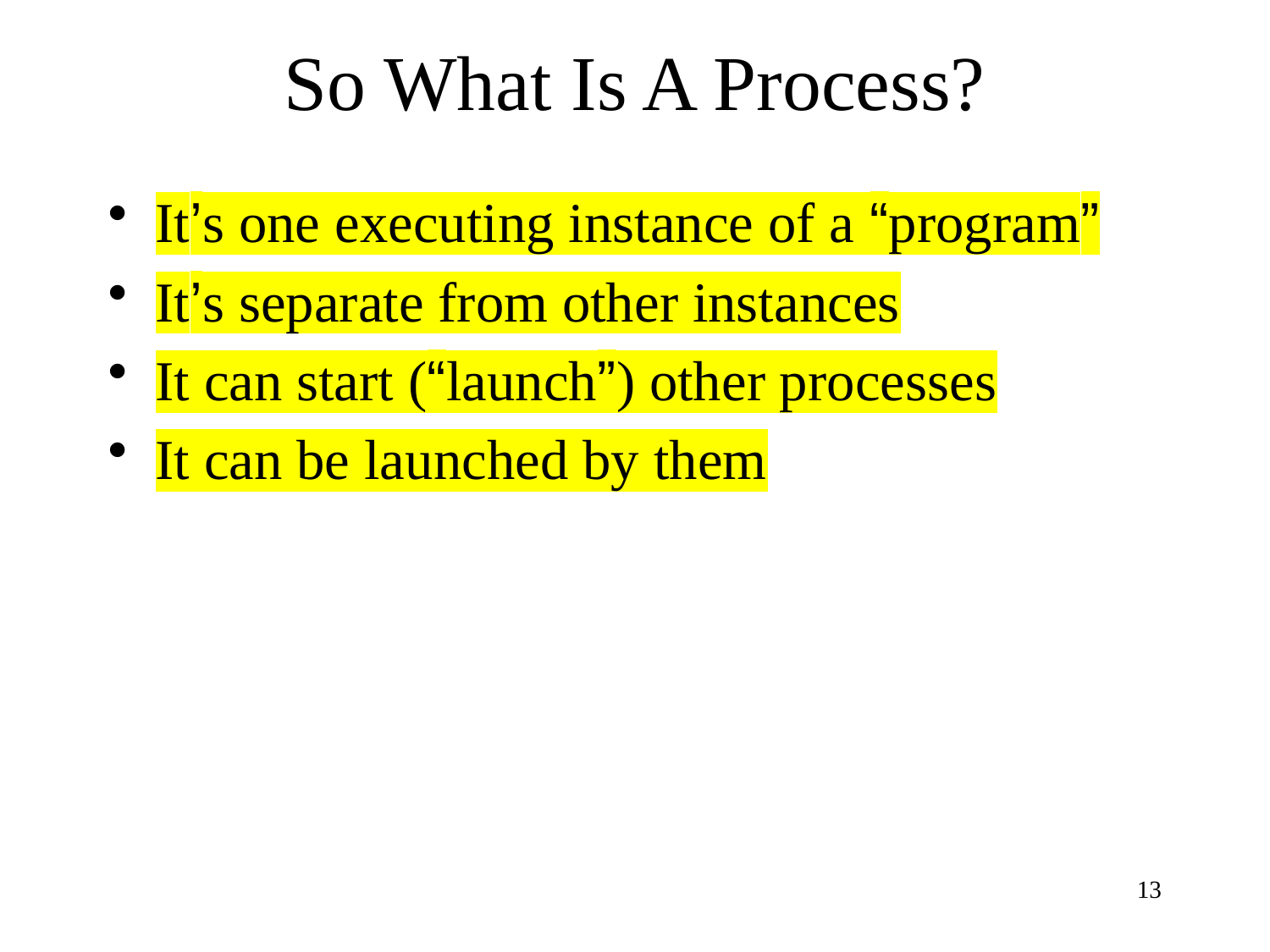

# So What Is A Process?
It’s one executing instance of a “program”
It’s separate from other instances
It can start (“launch”) other processes
It can be launched by them
13